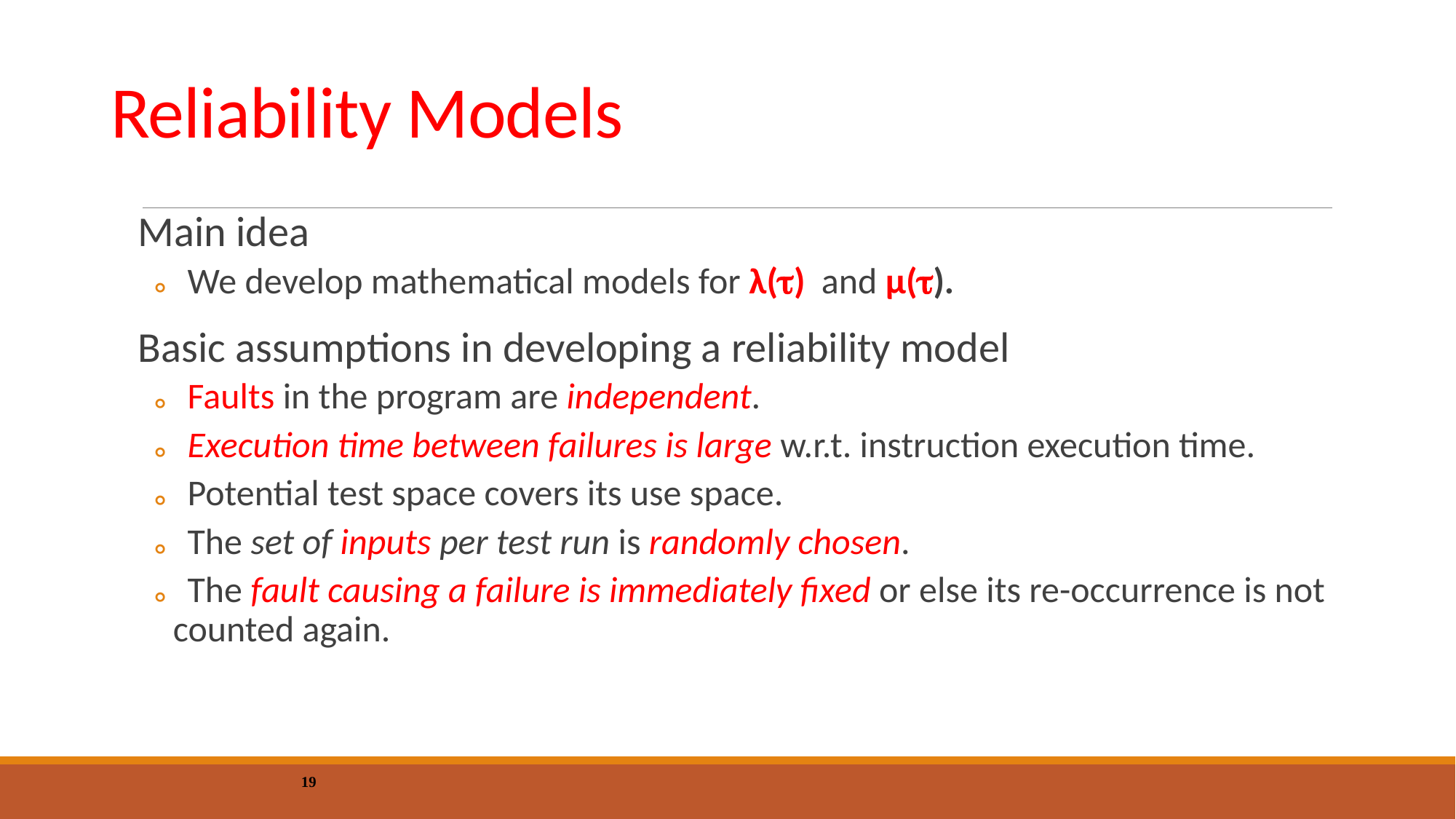

# Reliability Models
Main idea
We develop mathematical models for λ(τ)  and µ(τ).
Basic assumptions in developing a reliability model
Faults in the program are independent.
Execution time between failures is large w.r.t. instruction execution time.
Potential test space covers its use space.
The set of inputs per test run is randomly chosen.
The fault causing a failure is immediately fixed or else its re-occurrence is not counted again.

19